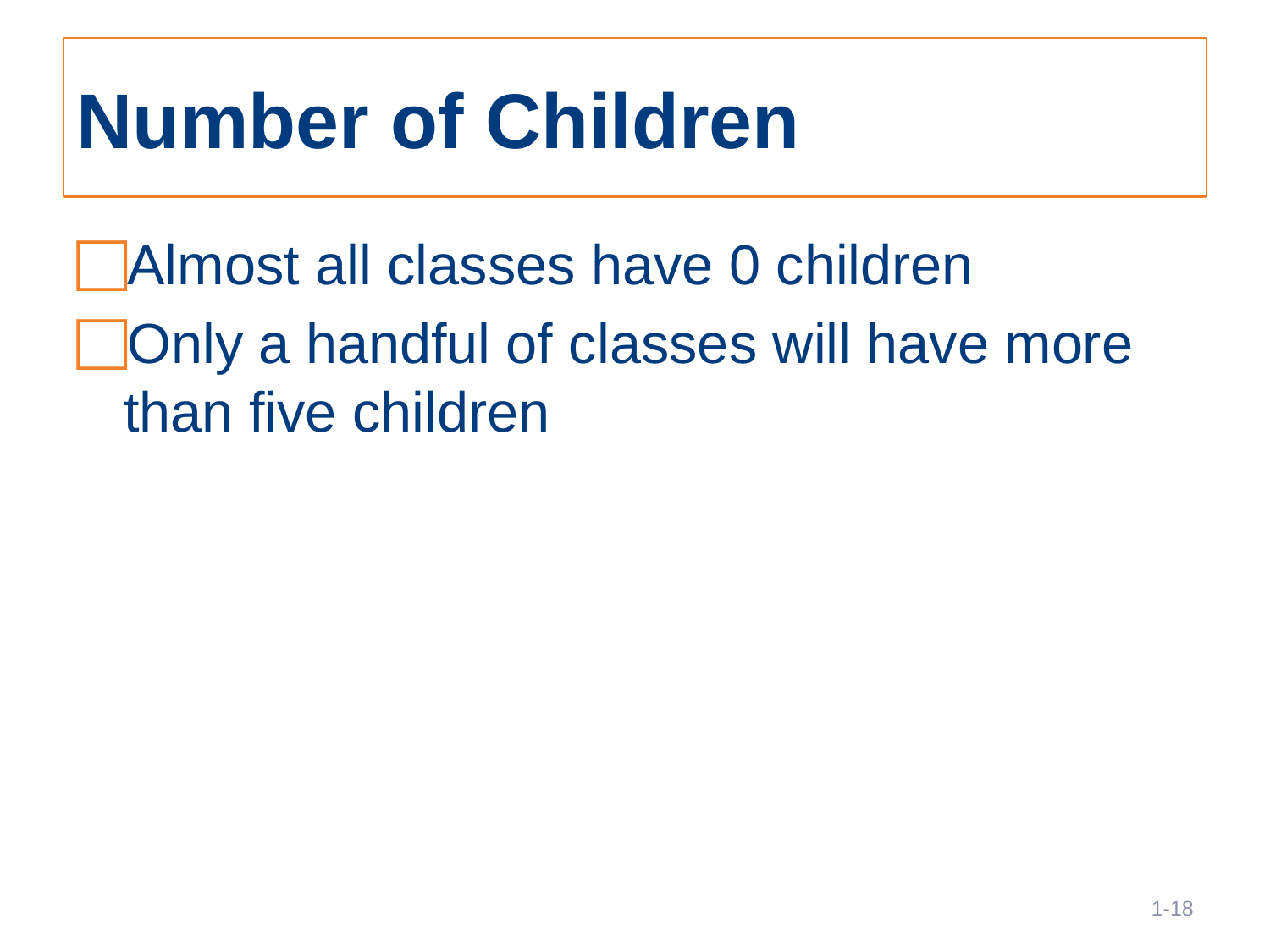

# Number of Children
Almost all classes have 0 children
Only a handful of classes will have more than five children
18